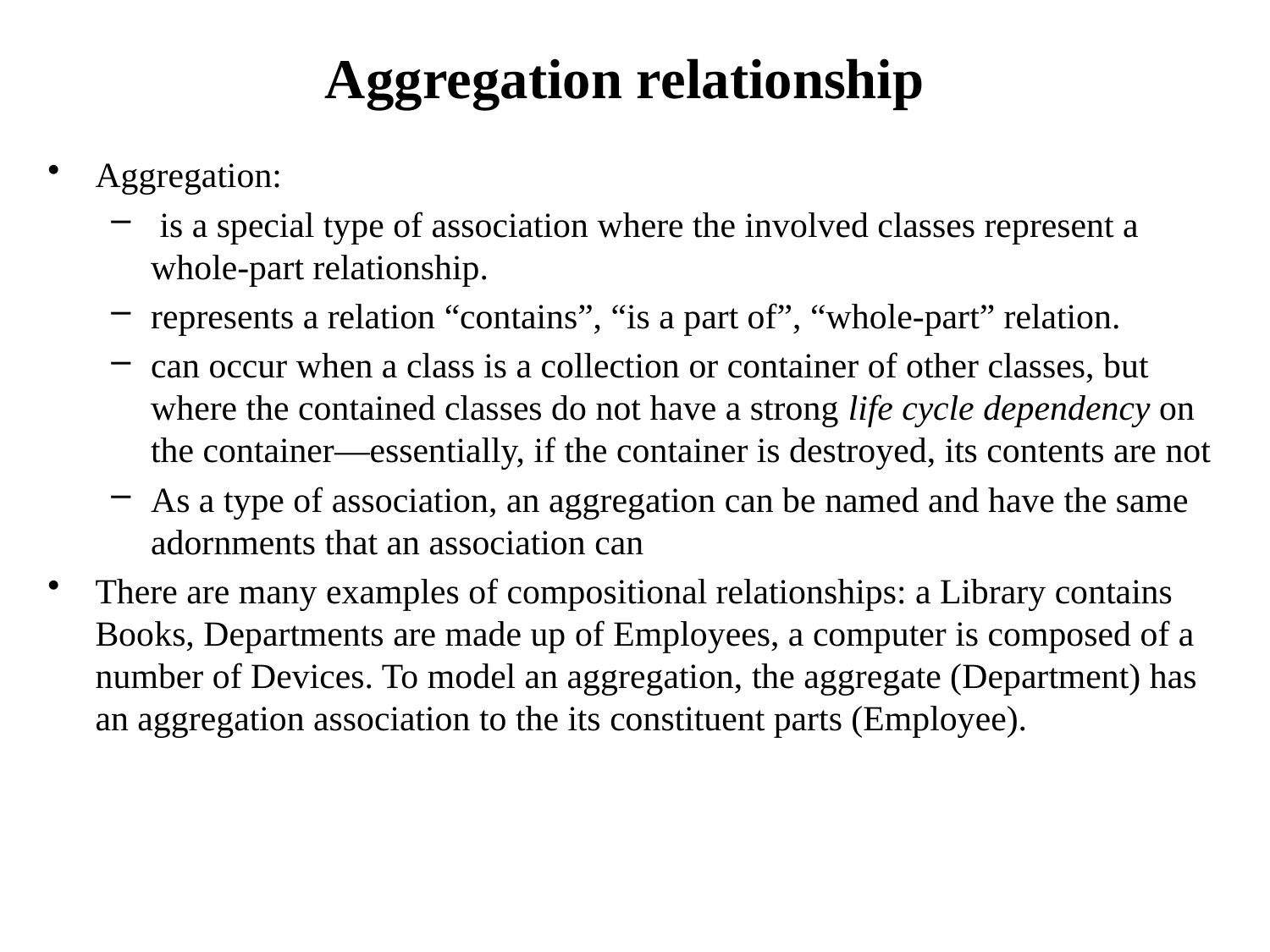

# Aggregation relationship
Aggregation:
 is a special type of association where the involved classes represent a whole-part relationship.
represents a relation “contains”, “is a part of”, “whole-part” relation.
can occur when a class is a collection or container of other classes, but where the contained classes do not have a strong life cycle dependency on the container—essentially, if the container is destroyed, its contents are not
As a type of association, an aggregation can be named and have the same adornments that an association can
There are many examples of compositional relationships: a Library contains Books, Departments are made up of Employees, a computer is composed of a number of Devices. To model an aggregation, the aggregate (Department) has an aggregation association to the its constituent parts (Employee).